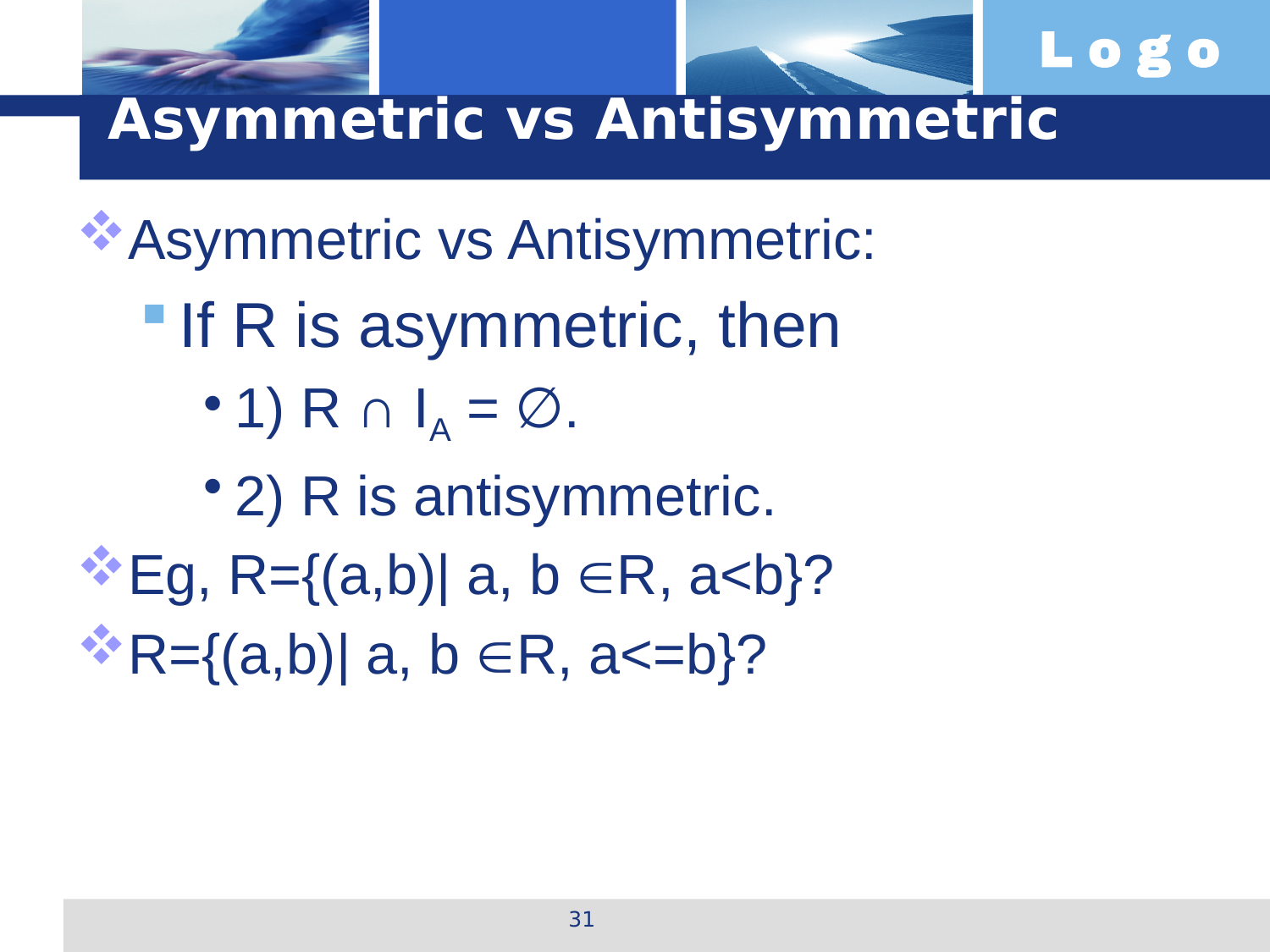

# Asymmetric vs Antisymmetric
Asymmetric vs Antisymmetric:
If R is asymmetric, then
1) R ∩ IA = ∅.
2) R is antisymmetric.
Eg, R={(a,b)| a, b ∈R, a<b}?
R={(a,b)| a, b ∈R, a<=b}?
31